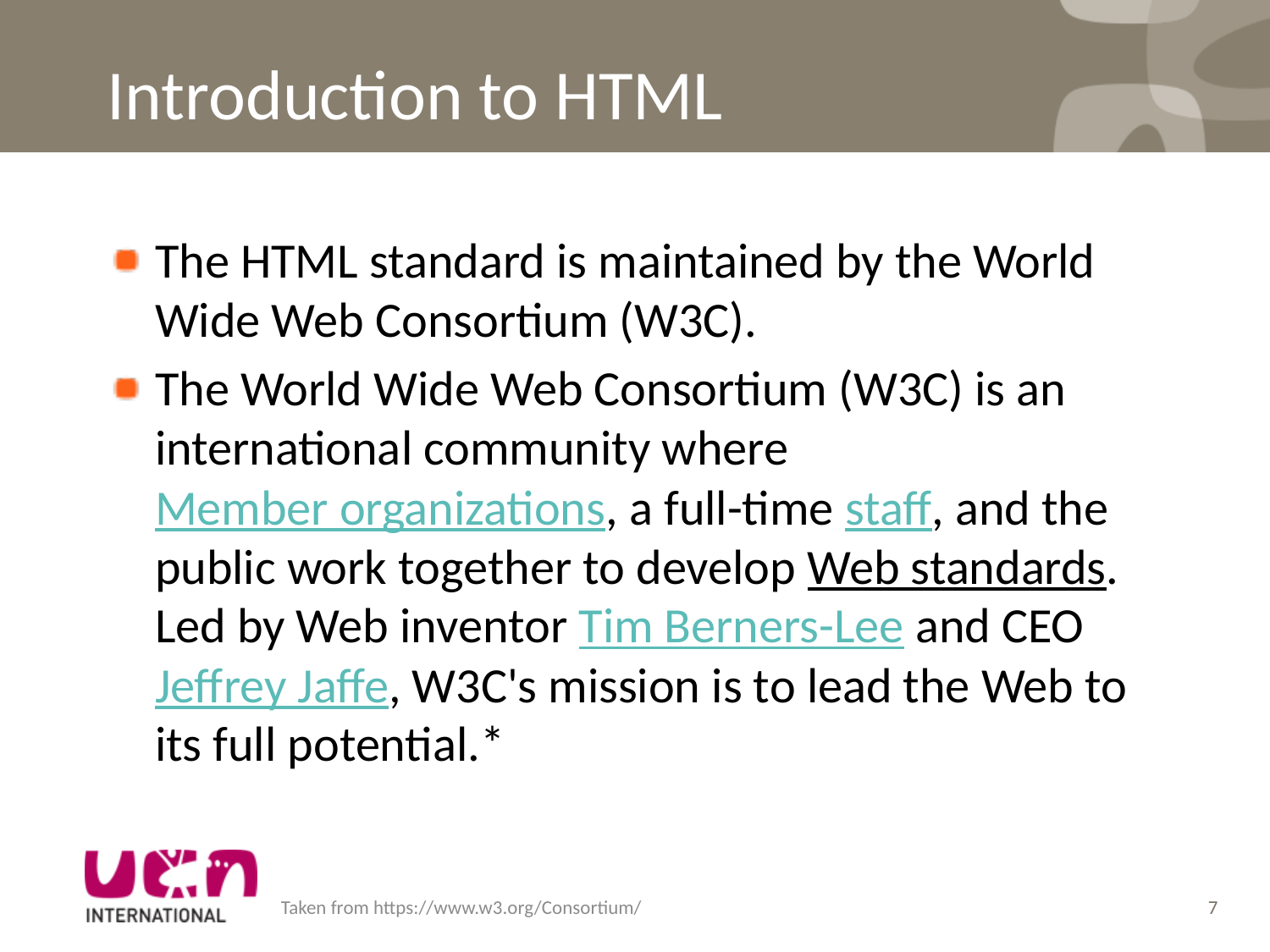

# Introduction to HTML
The HTML standard is maintained by the World Wide Web Consortium (W3C).
The World Wide Web Consortium (W3C) is an international community where Member organizations, a full-time staff, and the public work together to develop Web standards. Led by Web inventor Tim Berners-Lee and CEO Jeffrey Jaffe, W3C's mission is to lead the Web to its full potential.*
Taken from https://www.w3.org/Consortium/
7